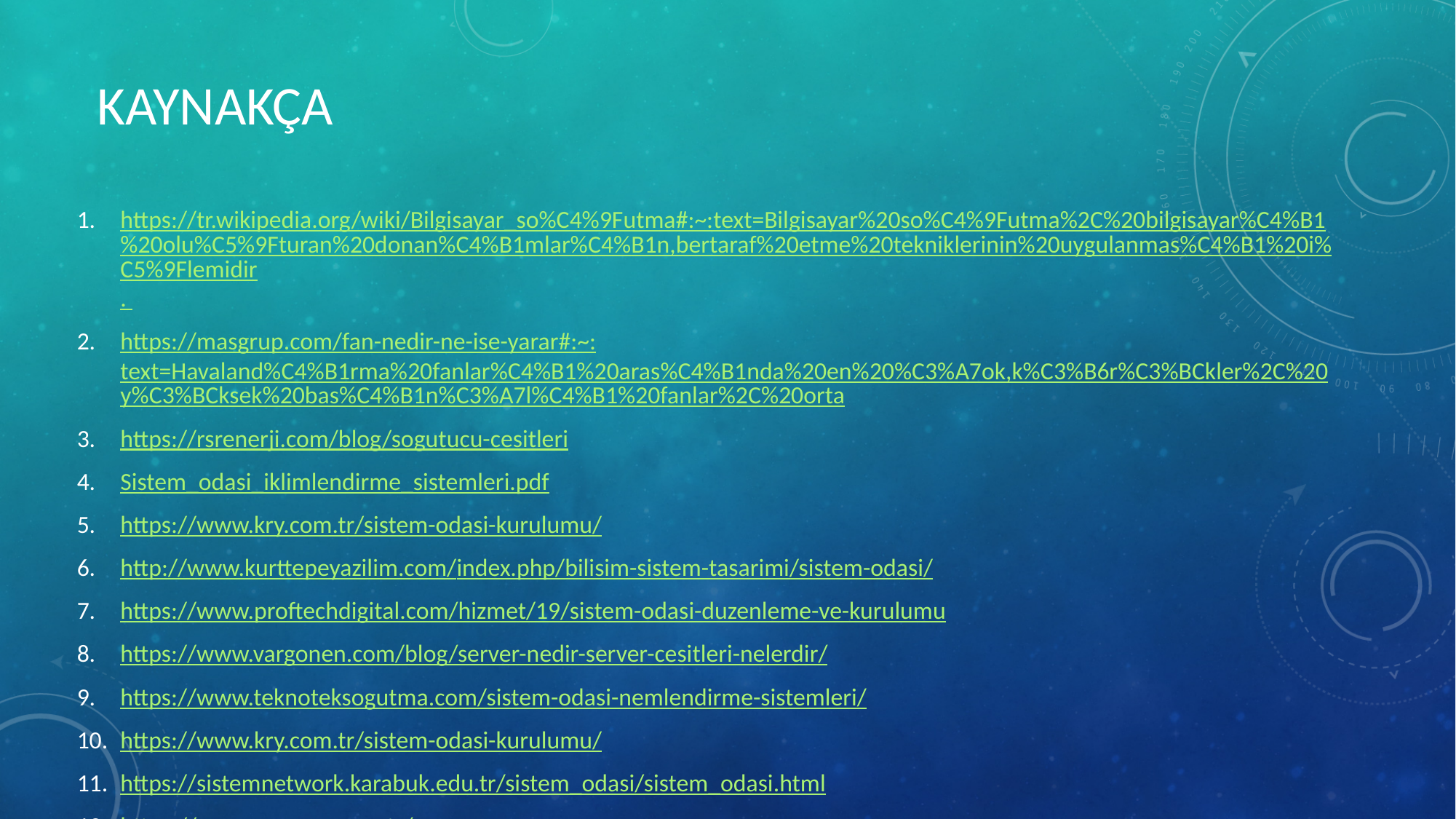

# kaynakça
https://tr.wikipedia.org/wiki/Bilgisayar_so%C4%9Futma#:~:text=Bilgisayar%20so%C4%9Futma%2C%20bilgisayar%C4%B1%20olu%C5%9Fturan%20donan%C4%B1mlar%C4%B1n,bertaraf%20etme%20tekniklerinin%20uygulanmas%C4%B1%20i%C5%9Flemidir.
https://masgrup.com/fan-nedir-ne-ise-yarar#:~:text=Havaland%C4%B1rma%20fanlar%C4%B1%20aras%C4%B1nda%20en%20%C3%A7ok,k%C3%B6r%C3%BCkler%2C%20y%C3%BCksek%20bas%C4%B1n%C3%A7l%C4%B1%20fanlar%2C%20orta
https://rsrenerji.com/blog/sogutucu-cesitleri
Sistem_odasi_iklimlendirme_sistemleri.pdf
https://www.kry.com.tr/sistem-odasi-kurulumu/
http://www.kurttepeyazilim.com/index.php/bilisim-sistem-tasarimi/sistem-odasi/
https://www.proftechdigital.com/hizmet/19/sistem-odasi-duzenleme-ve-kurulumu
https://www.vargonen.com/blog/server-nedir-server-cesitleri-nelerdir/
https://www.teknoteksogutma.com/sistem-odasi-nemlendirme-sistemleri/
https://www.kry.com.tr/sistem-odasi-kurulumu/
https://sistemnetwork.karabuk.edu.tr/sistem_odasi/sistem_odasi.html
https://www.amazon.com.tr/